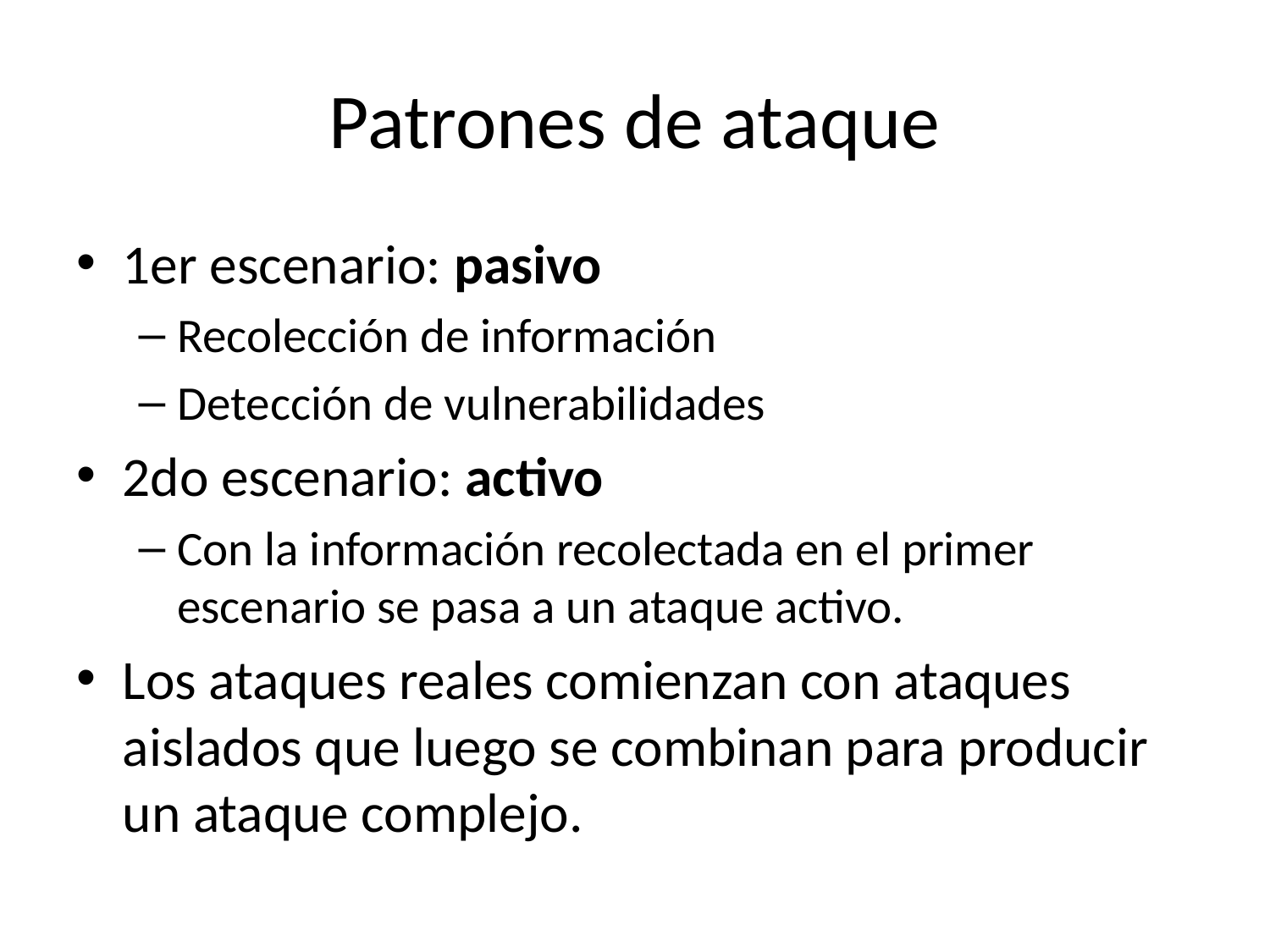

# Patrones de ataque
1er escenario: pasivo
Recolección de información
Detección de vulnerabilidades
2do escenario: activo
Con la información recolectada en el primer escenario se pasa a un ataque activo.
Los ataques reales comienzan con ataques aislados que luego se combinan para producir un ataque complejo.